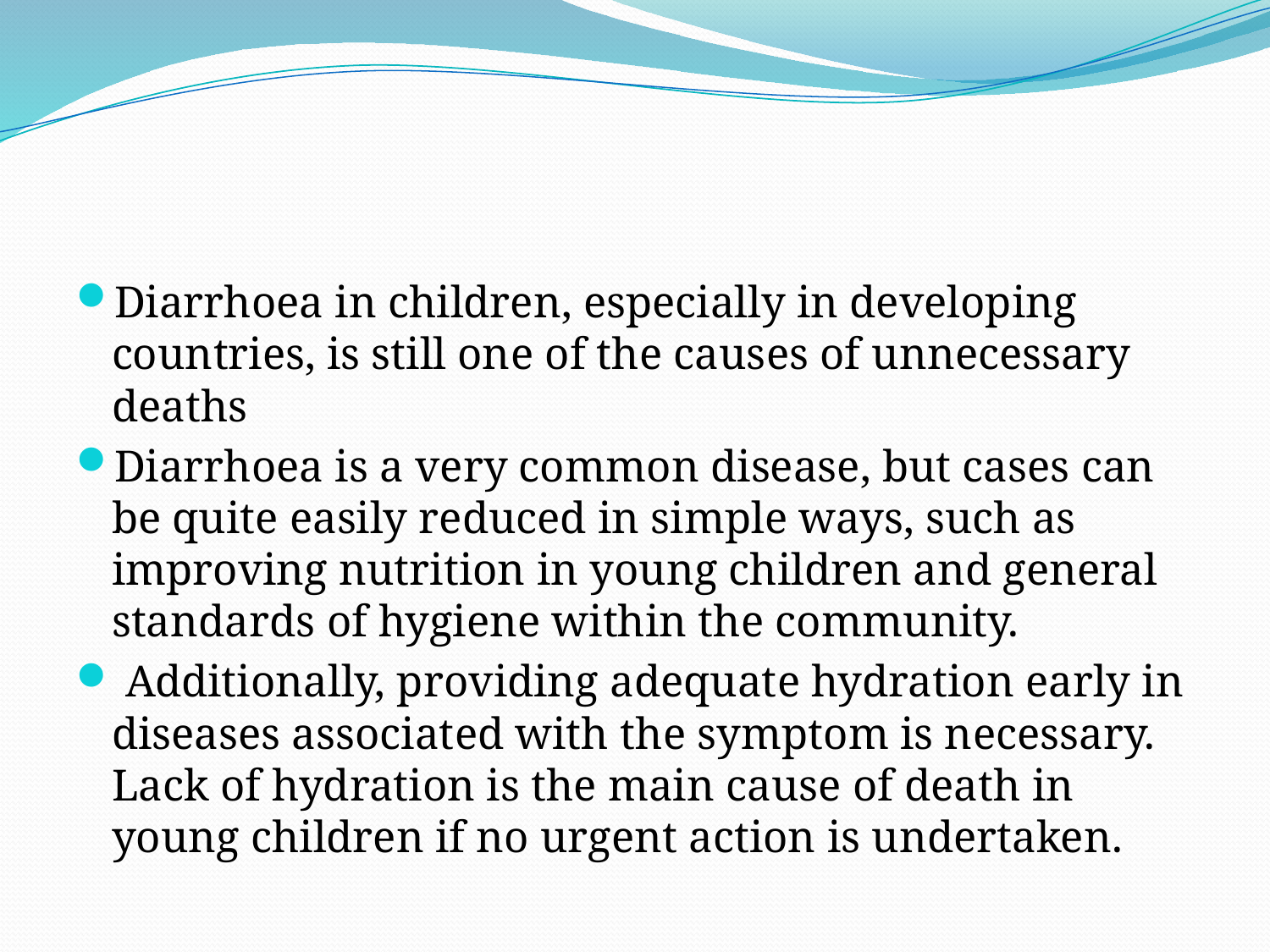

#
Diarrhoea in children, especially in developing countries, is still one of the causes of unnecessary deaths
Diarrhoea is a very common disease, but cases can be quite easily reduced in simple ways, such as improving nutrition in young children and general standards of hygiene within the community.
 Additionally, providing adequate hydration early in diseases associated with the symptom is necessary. Lack of hydration is the main cause of death in young children if no urgent action is undertaken.